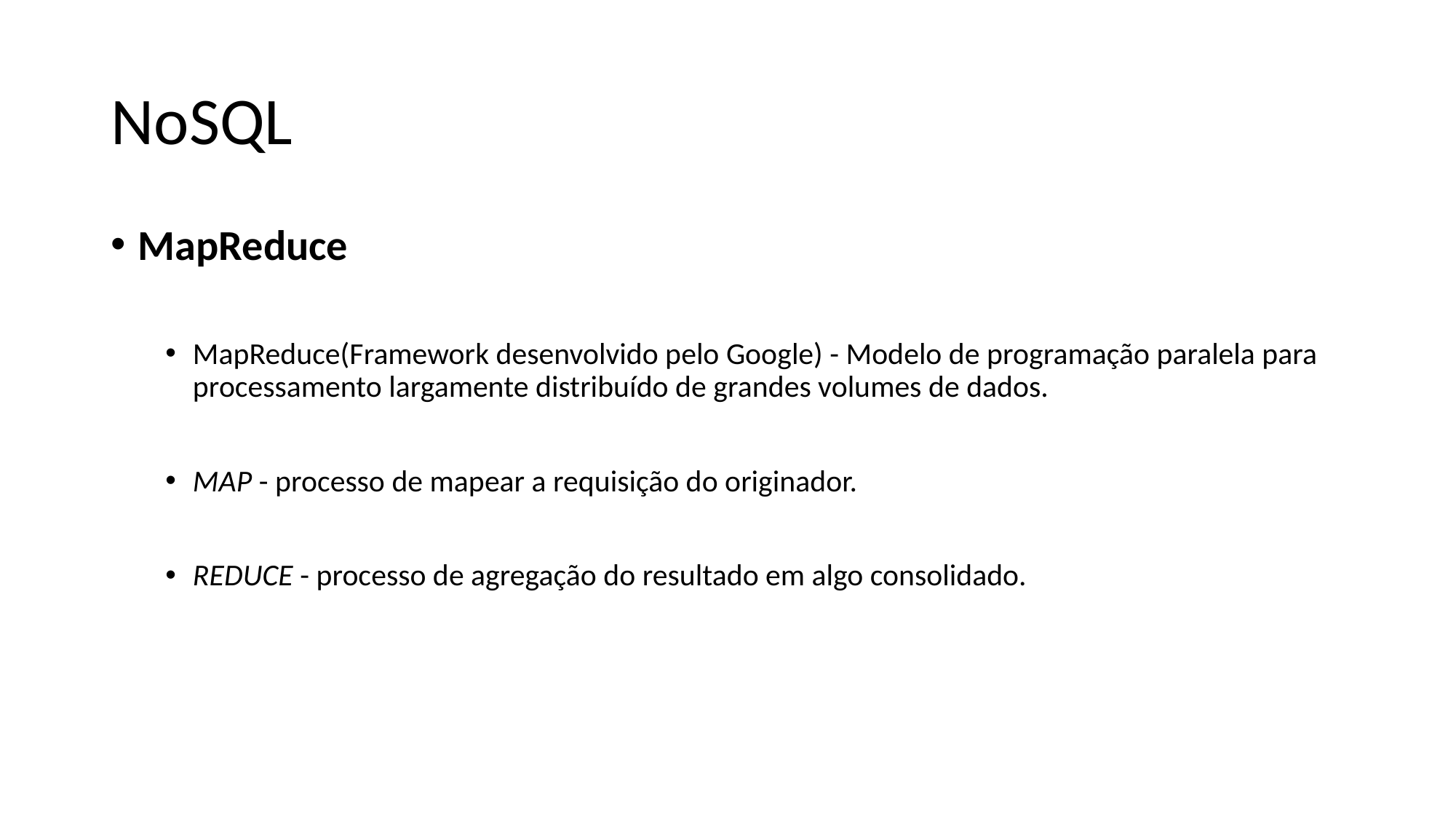

# NoSQL
MapReduce

MapReduce(Framework desenvolvido pelo Google) - Modelo de programação paralela para processamento largamente distribuído de grandes volumes de dados.

MAP - processo de mapear a requisição do originador.

REDUCE - processo de agregação do resultado em algo consolidado.